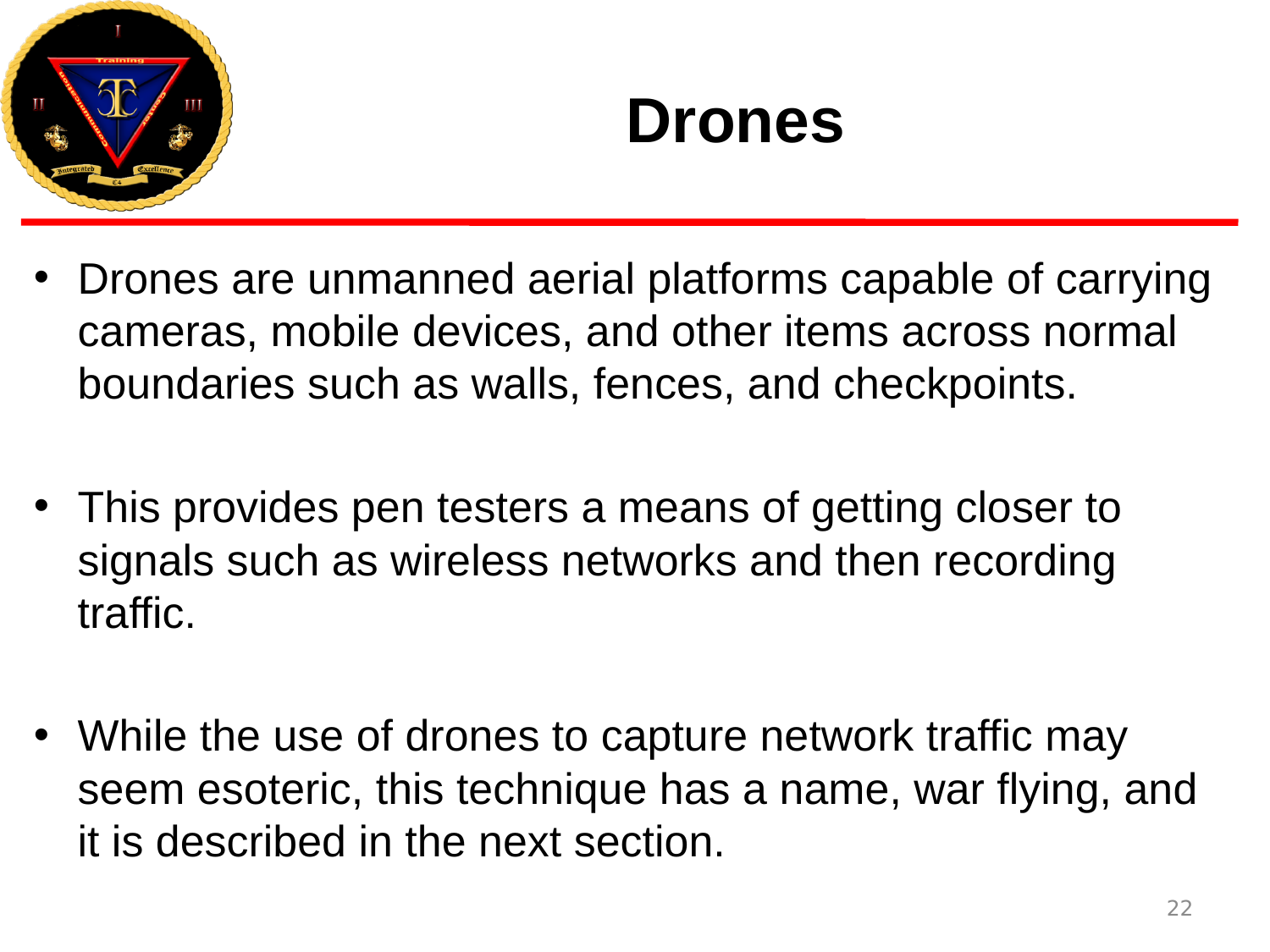

# Drones
Drones are unmanned aerial platforms capable of carrying cameras, mobile devices, and other items across normal boundaries such as walls, fences, and checkpoints.

This provides pen testers a means of getting closer to signals such as wireless networks and then recording traffic.

While the use of drones to capture network traffic may seem esoteric, this technique has a name, war flying, and it is described in the next section.
22